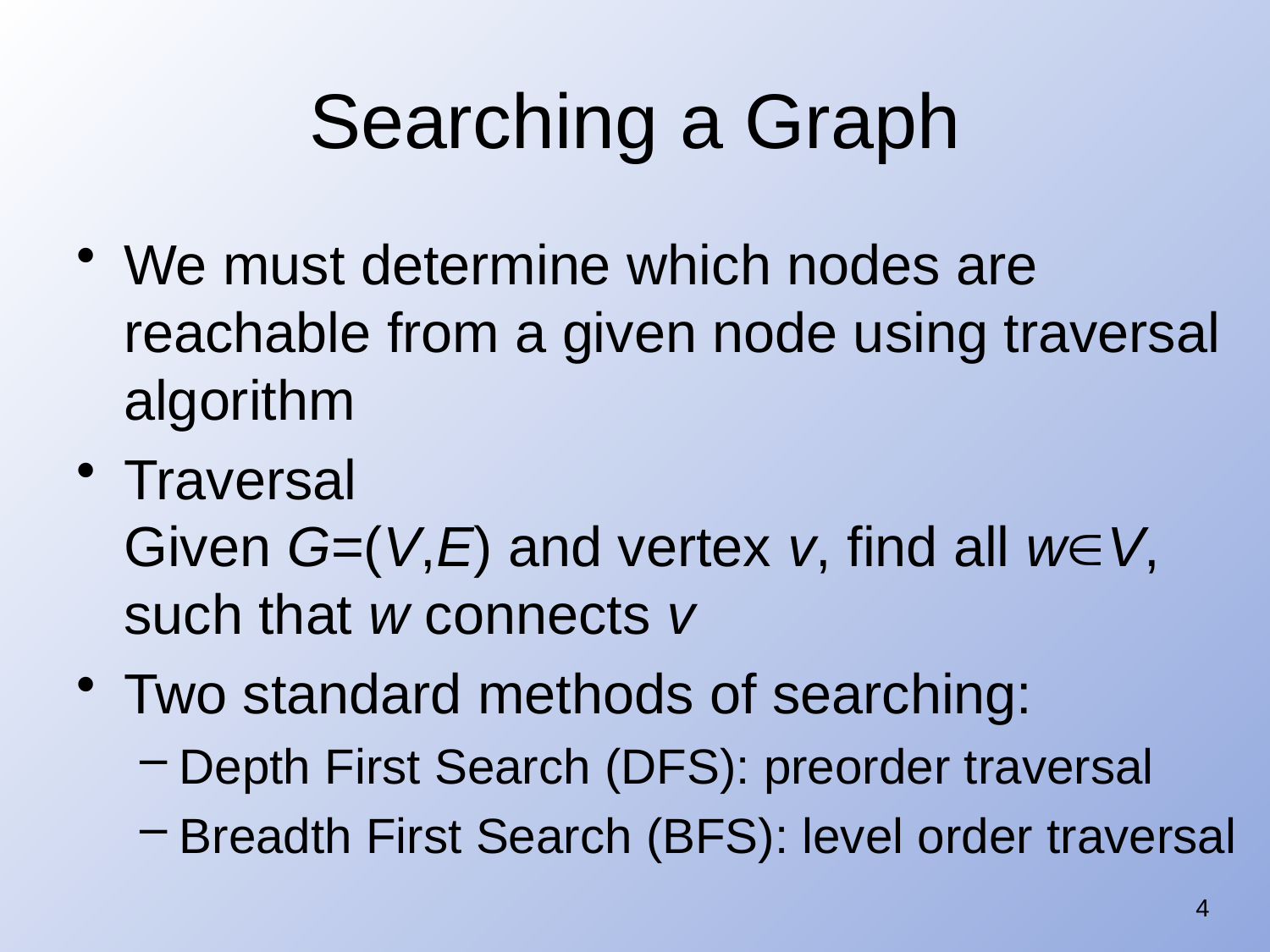

# Searching a Graph
We must determine which nodes are reachable from a given node using traversal algorithm
Traversal
Given G=(V,E) and vertex v, find all w∈V, such that w connects v
Two standard methods of searching:
Depth First Search (DFS): preorder traversal
Breadth First Search (BFS): level order traversal

4